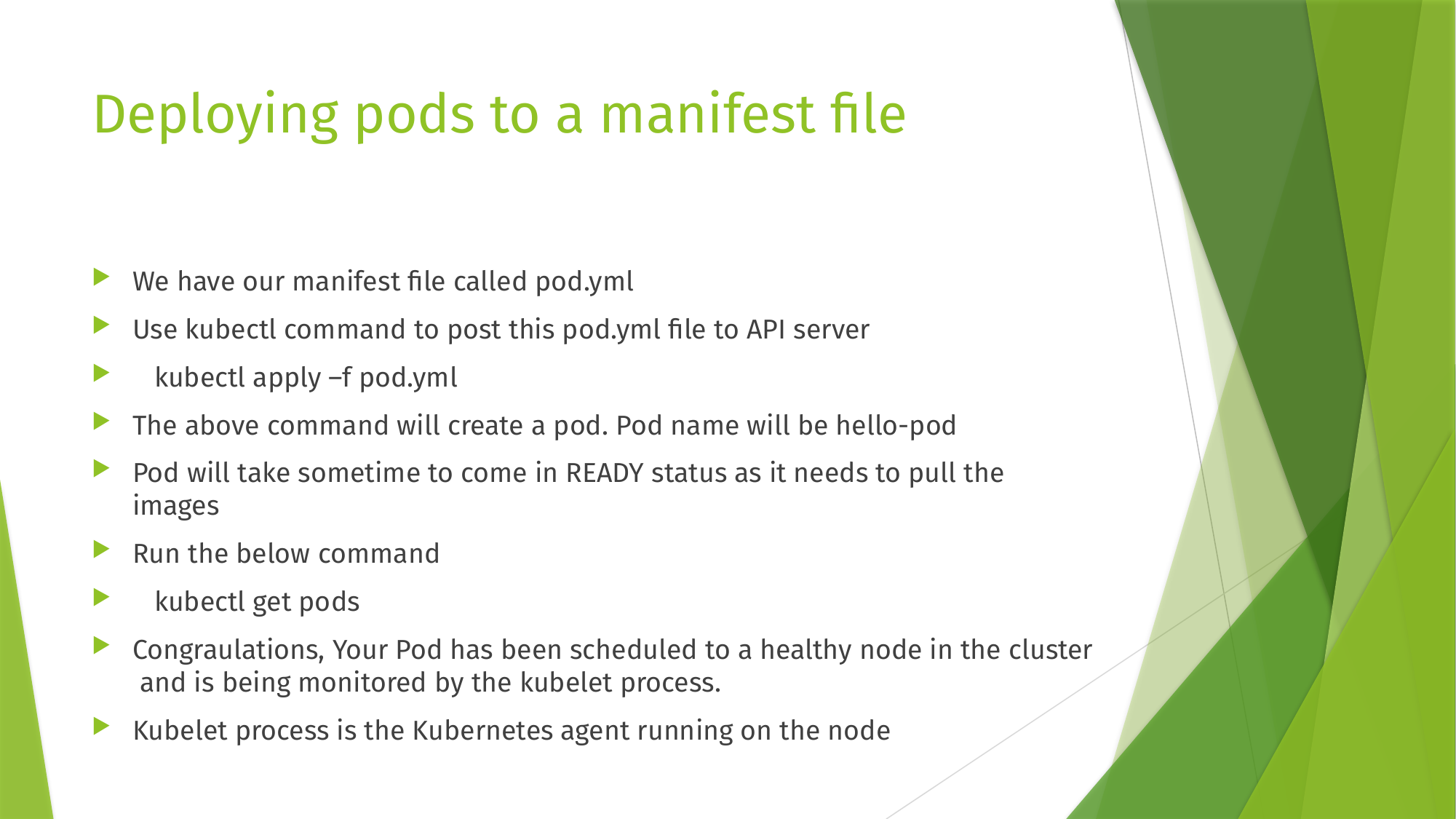

# Deploying pods to a manifest file
We have our manifest file called pod.yml
Use kubectl command to post this pod.yml file to API server
   kubectl apply –f pod.yml
The above command will create a pod. Pod name will be hello-pod
Pod will take sometime to come in READY status as it needs to pull the images
Run the below command
   kubectl get pods
Congraulations, Your Pod has been scheduled to a healthy node in the cluster  and is being monitored by the kubelet process.
Kubelet process is the Kubernetes agent running on the node